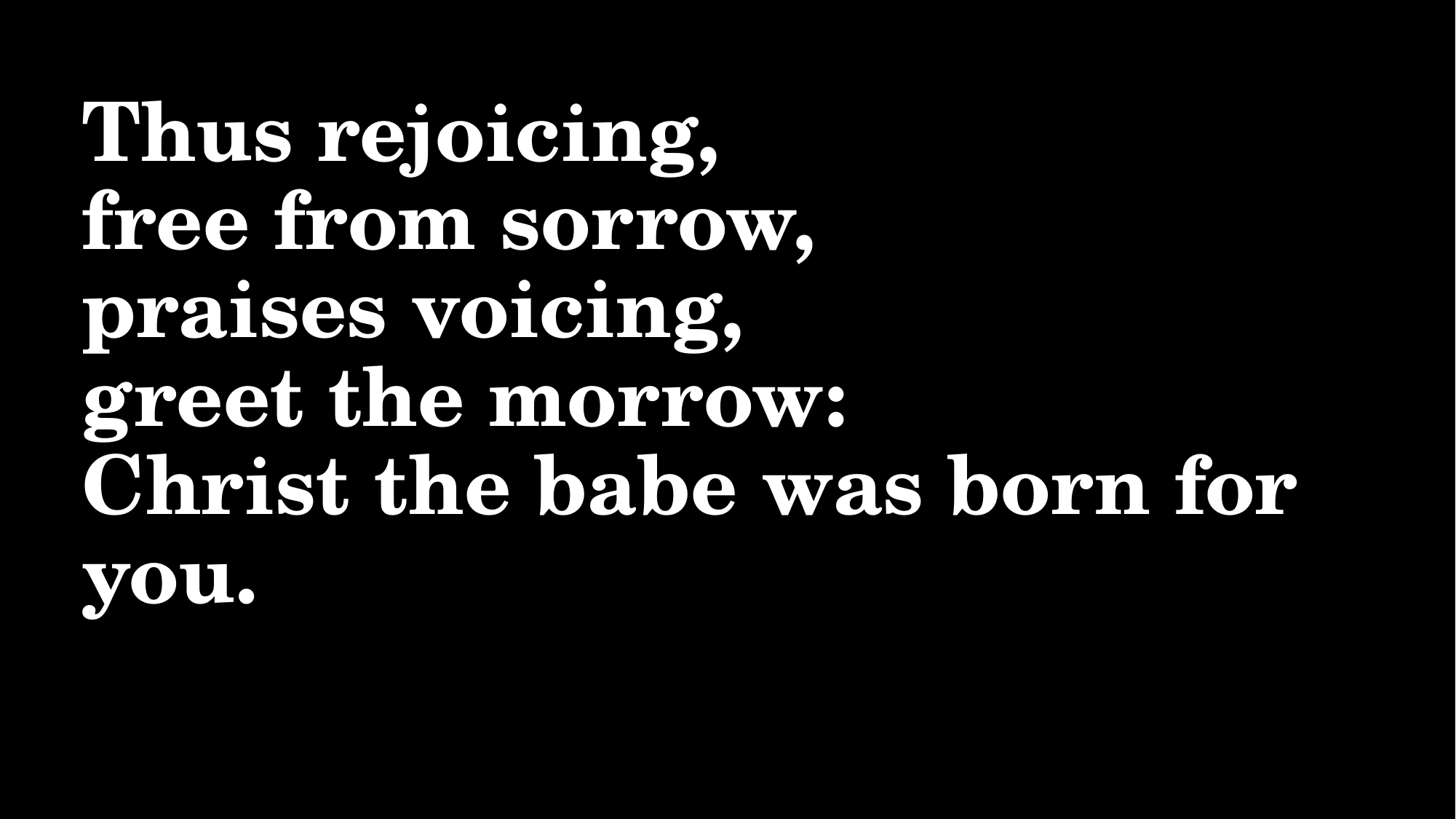

# Thus rejoicing, free from sorrow, praises voicing, greet the morrow: Christ the babe was born for you.